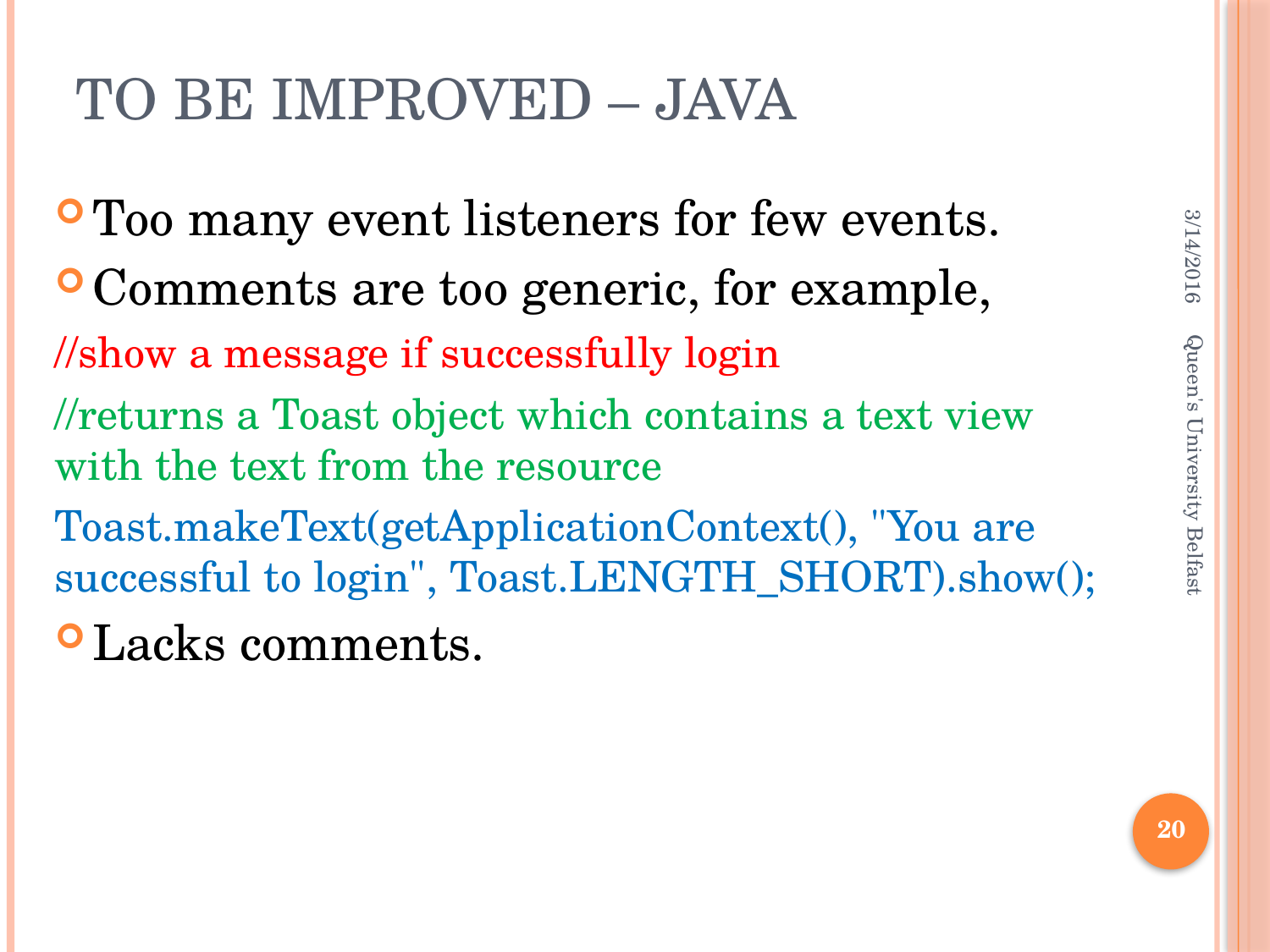

# To be improved – java
3/14/2016
Too many event listeners for few events.
Comments are too generic, for example,
//show a message if successfully login
//returns a Toast object which contains a text view with the text from the resource
Toast.makeText(getApplicationContext(), "You are successful to login", Toast.LENGTH_SHORT).show();
Lacks comments.
Queen's University Belfast
20